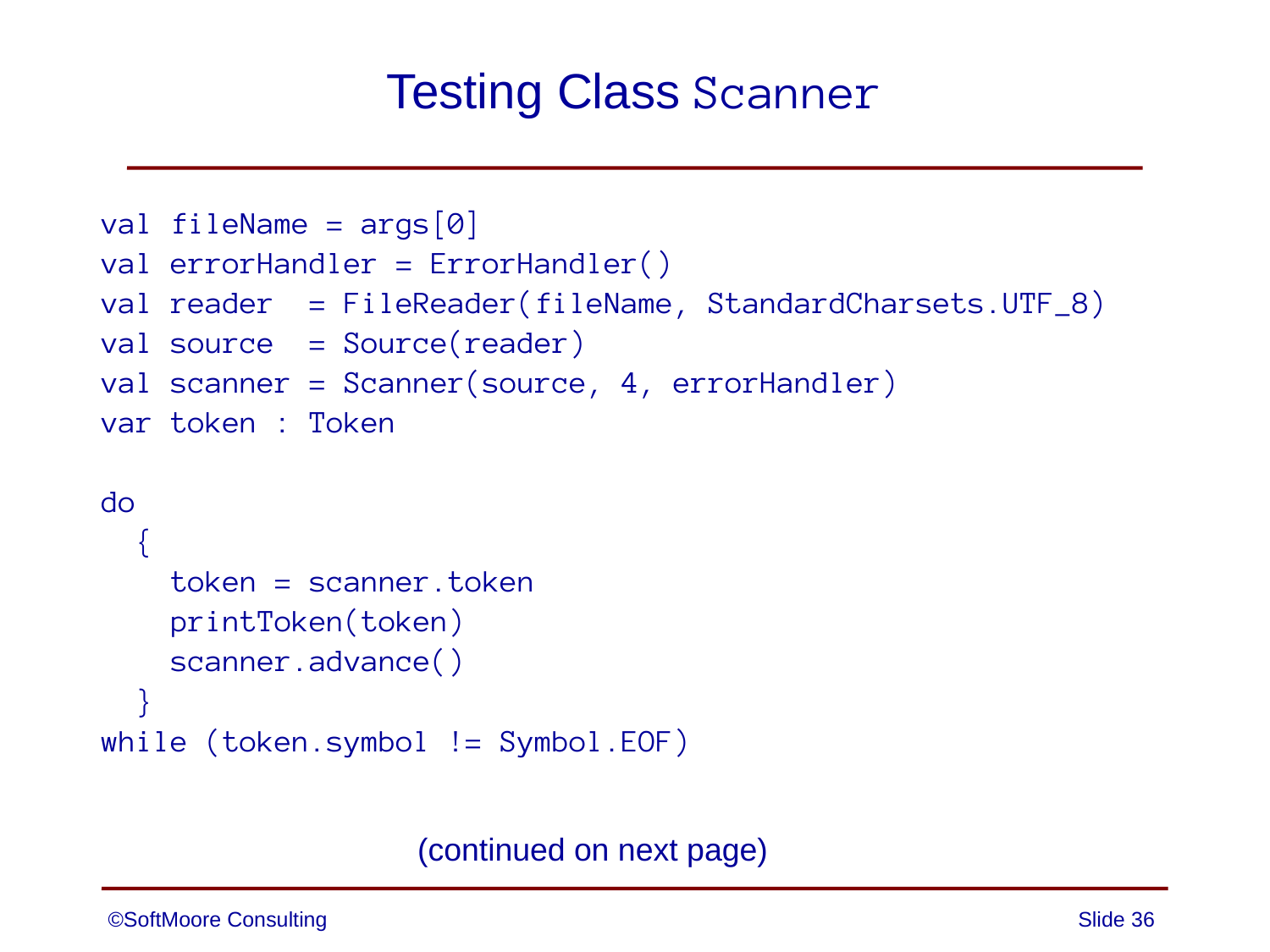

# Testing Class Scanner
val fileName = args[0]
val errorHandler = ErrorHandler()
val reader  = FileReader(fileName, StandardCharsets.UTF_8)
val source  = Source(reader)
val scanner = Scanner(source, 4, errorHandler)
var token : Token

do
  {
    token = scanner.token
    printToken(token)
    scanner.advance()
  }
while (token.symbol != Symbol.EOF)
(continued on next page)
©SoftMoore Consulting
Slide 36